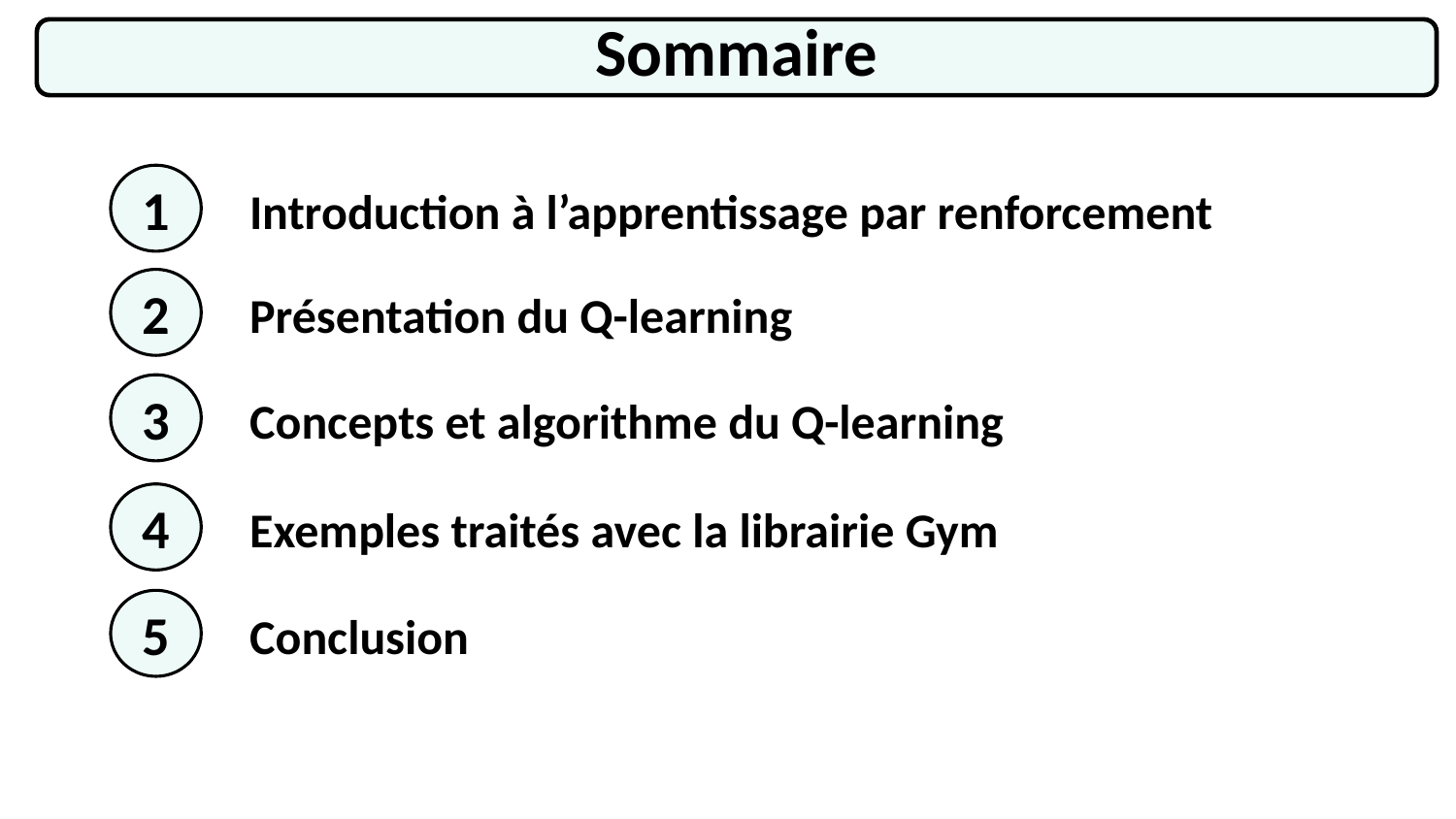

Sommaire
1
Introduction à l’apprentissage par renforcement
2
Présentation du Q-learning
3
Concepts et algorithme du Q-learning
4
Exemples traités avec la librairie Gym
5
Conclusion